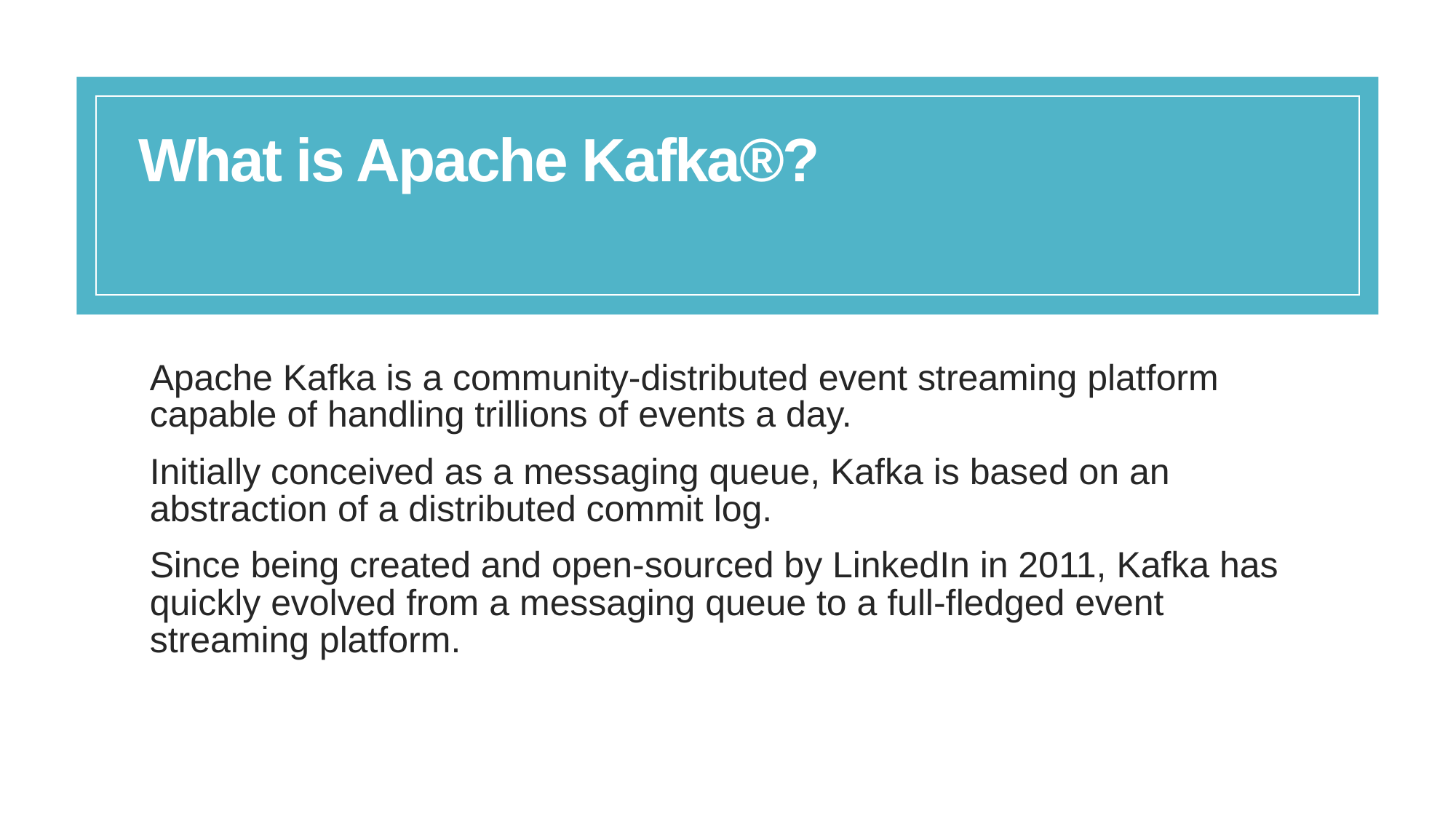

# What is Apache Kafka®?
Apache Kafka is a community-distributed event streaming platform capable of handling trillions of events a day.
Initially conceived as a messaging queue, Kafka is based on an abstraction of a distributed commit log.
Since being created and open-sourced by LinkedIn in 2011, Kafka has quickly evolved from a messaging queue to a full-fledged event streaming platform.